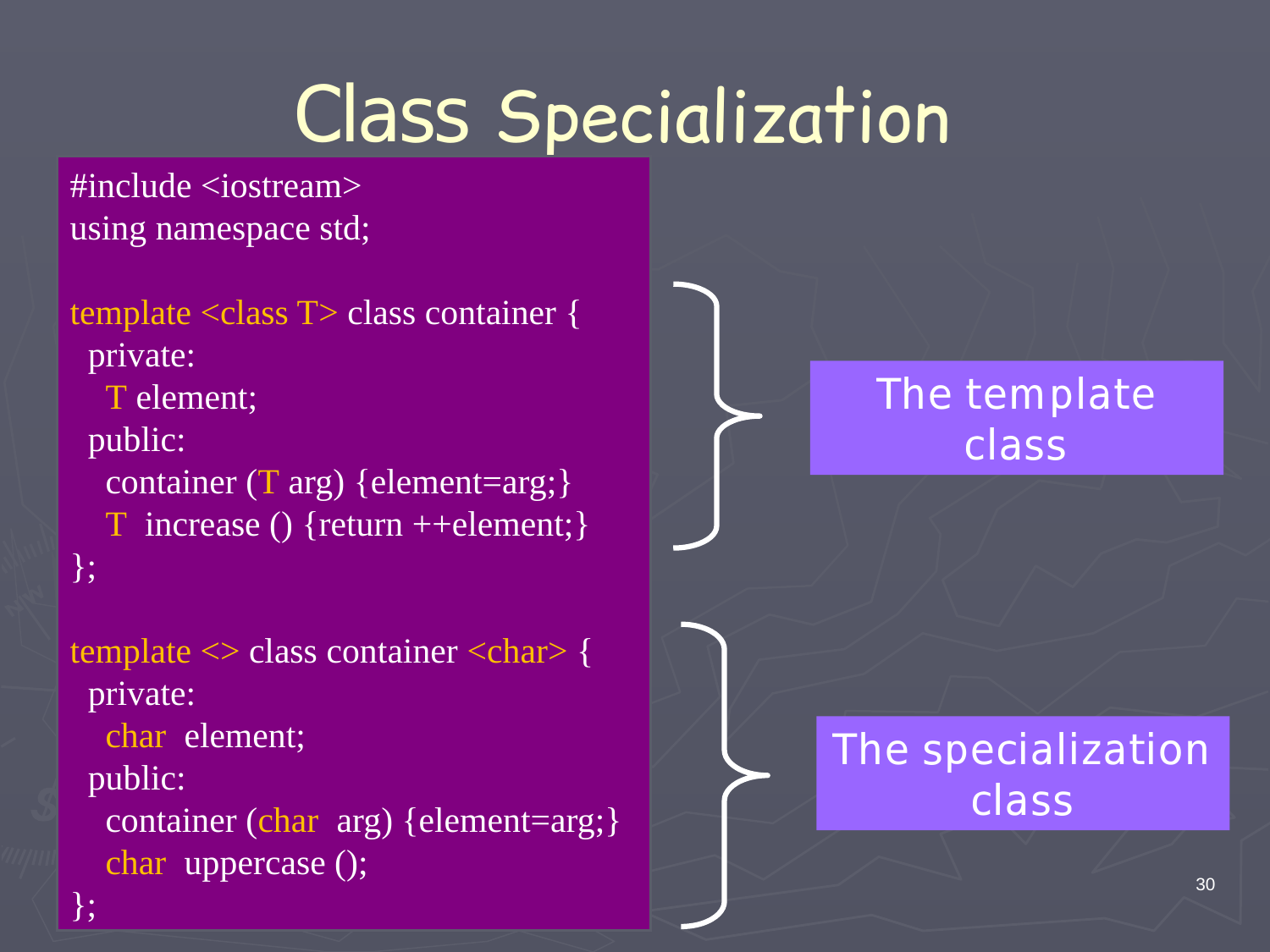

# Class Specialization
#include <iostream>
using namespace std;

template <class T> class container {
  private:
    T element;
  public:
    container (T arg) {element=arg;}
    T  increase () {return ++element;}
};

template <> class container <char> {
  private:
    char  element;
  public:
    container (char  arg) {element=arg;}
    char  uppercase ();
};

The template class

The specialization class
30